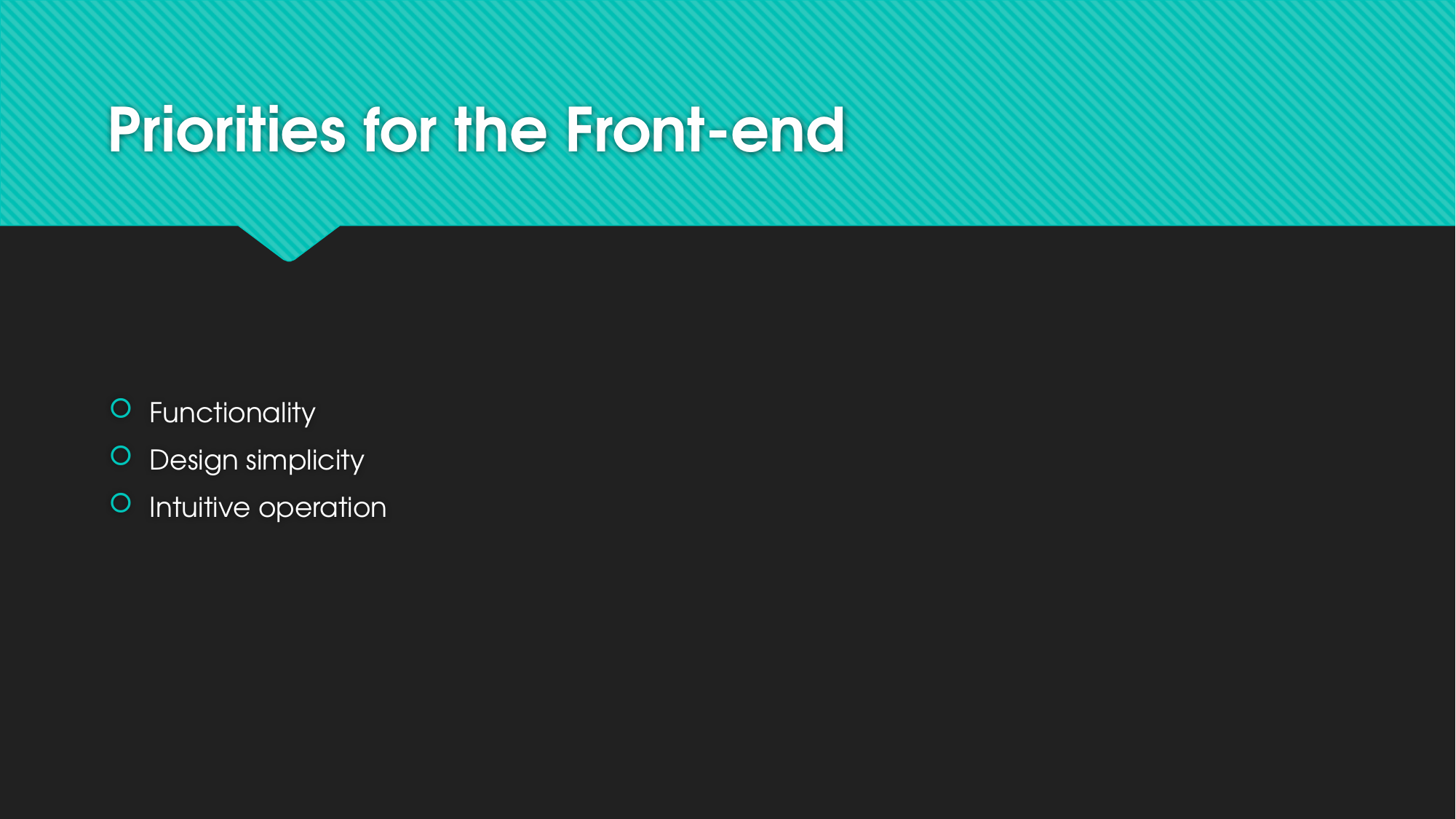

# Priorities for the Front-end
Functionality
Design simplicity
Intuitive operation